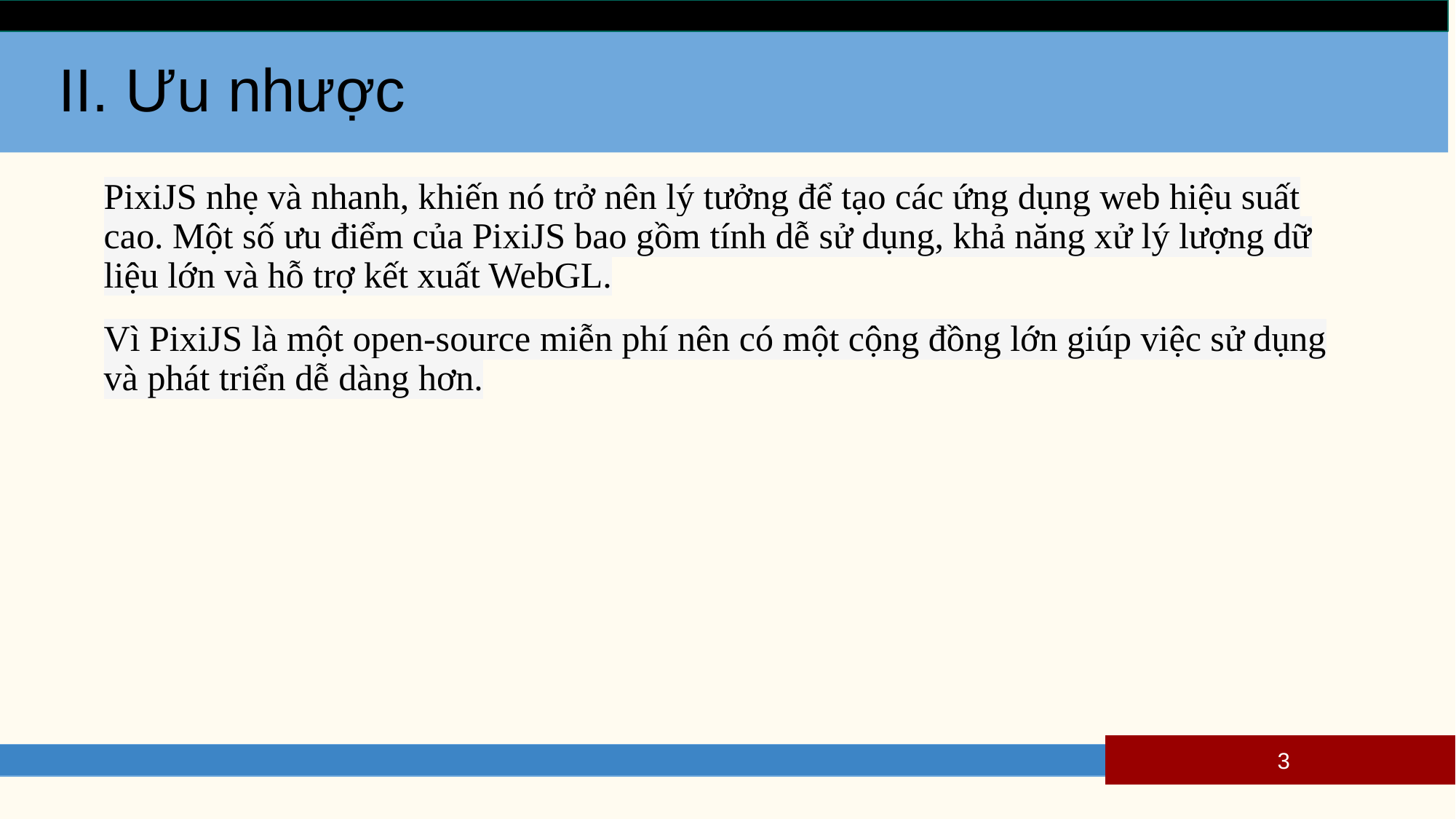

# II. Ưu nhược
PixiJS nhẹ và nhanh, khiến nó trở nên lý tưởng để tạo các ứng dụng web hiệu suất cao. Một số ưu điểm của PixiJS bao gồm tính dễ sử dụng, khả năng xử lý lượng dữ liệu lớn và hỗ trợ kết xuất WebGL.
Vì PixiJS là một open-source miễn phí nên có một cộng đồng lớn giúp việc sử dụng và phát triển dễ dàng hơn.
3